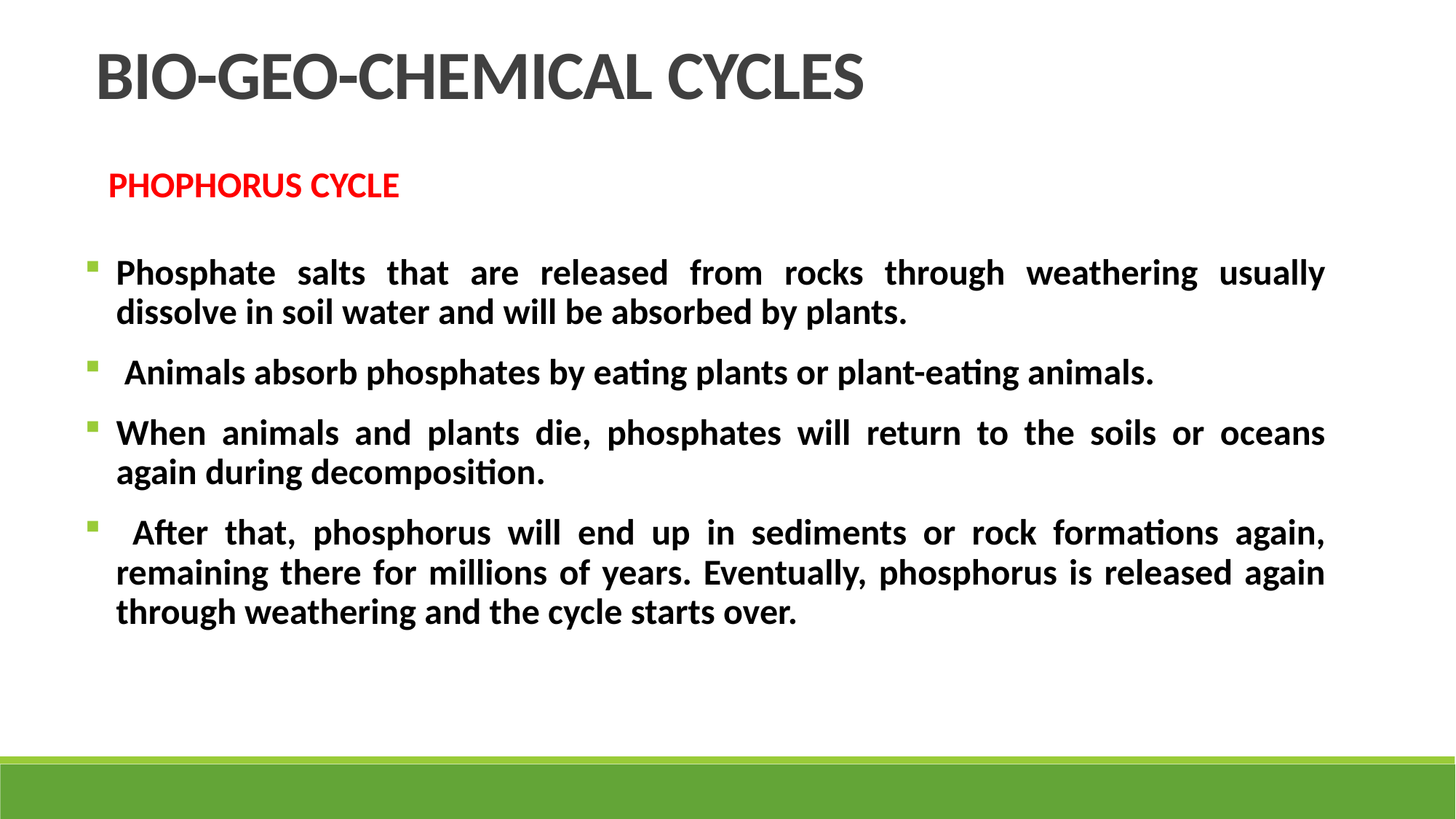

BIO-GEO-CHEMICAL CYCLES
PHOPHORUS CYCLE
Phosphate salts that are released from rocks through weathering usually dissolve in soil water and will be absorbed by plants.
 Animals absorb phosphates by eating plants or plant-eating animals.
When animals and plants die, phosphates will return to the soils or oceans again during decomposition.
 After that, phosphorus will end up in sediments or rock formations again, remaining there for millions of years. Eventually, phosphorus is released again through weathering and the cycle starts over.